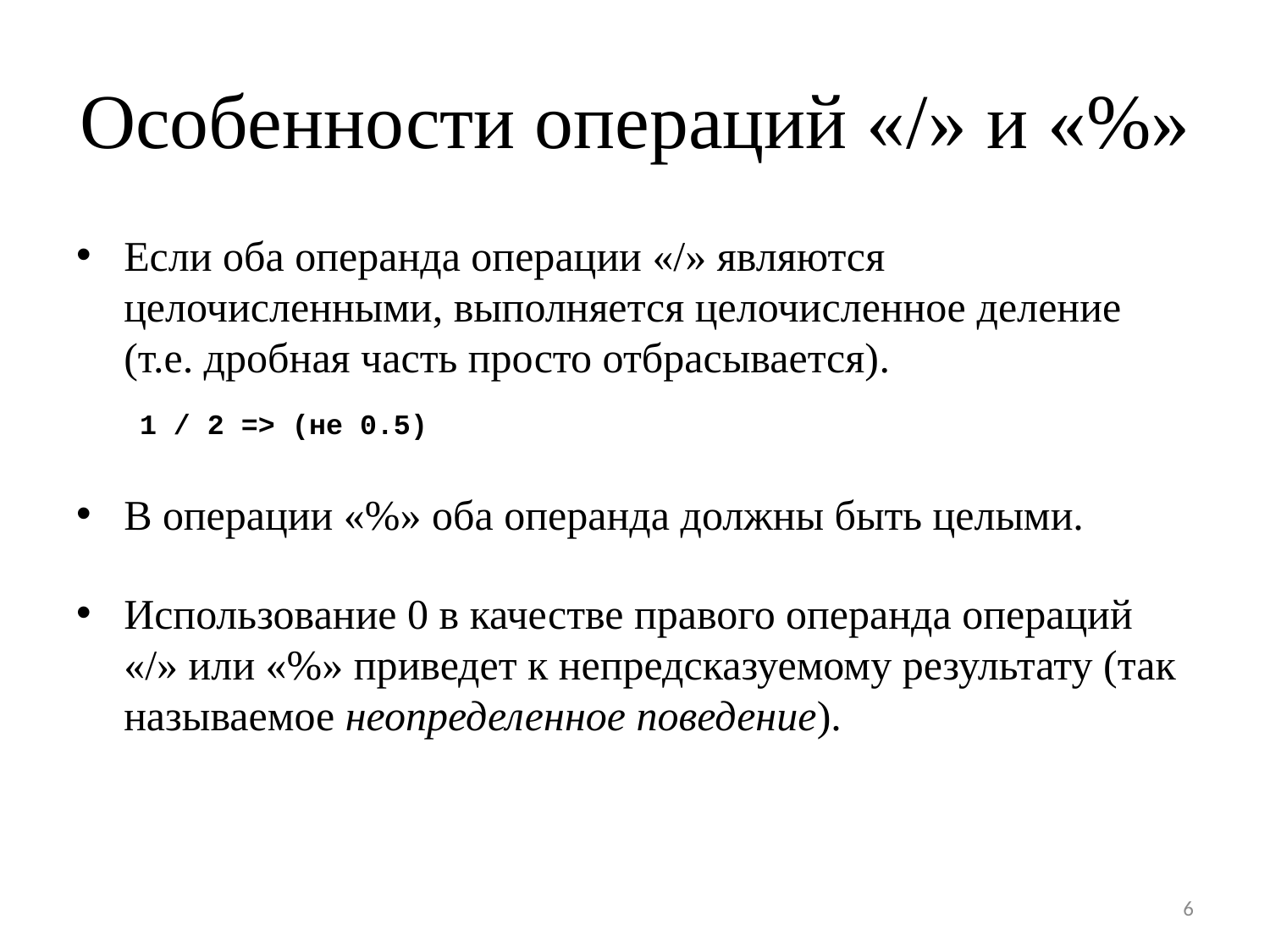

# Особенности операций «/» и «%»
Если оба операнда операции «/» являются целочисленными, выполняется целочисленное деление (т.е. дробная часть просто отбрасывается).

1 / 2 => (не 0.5)

В операции «%» оба операнда должны быть целыми.

Использование 0 в качестве правого операнда операций «/» или «%» приведет к непредсказуемому результату (так называемое неопределенное поведение).
6